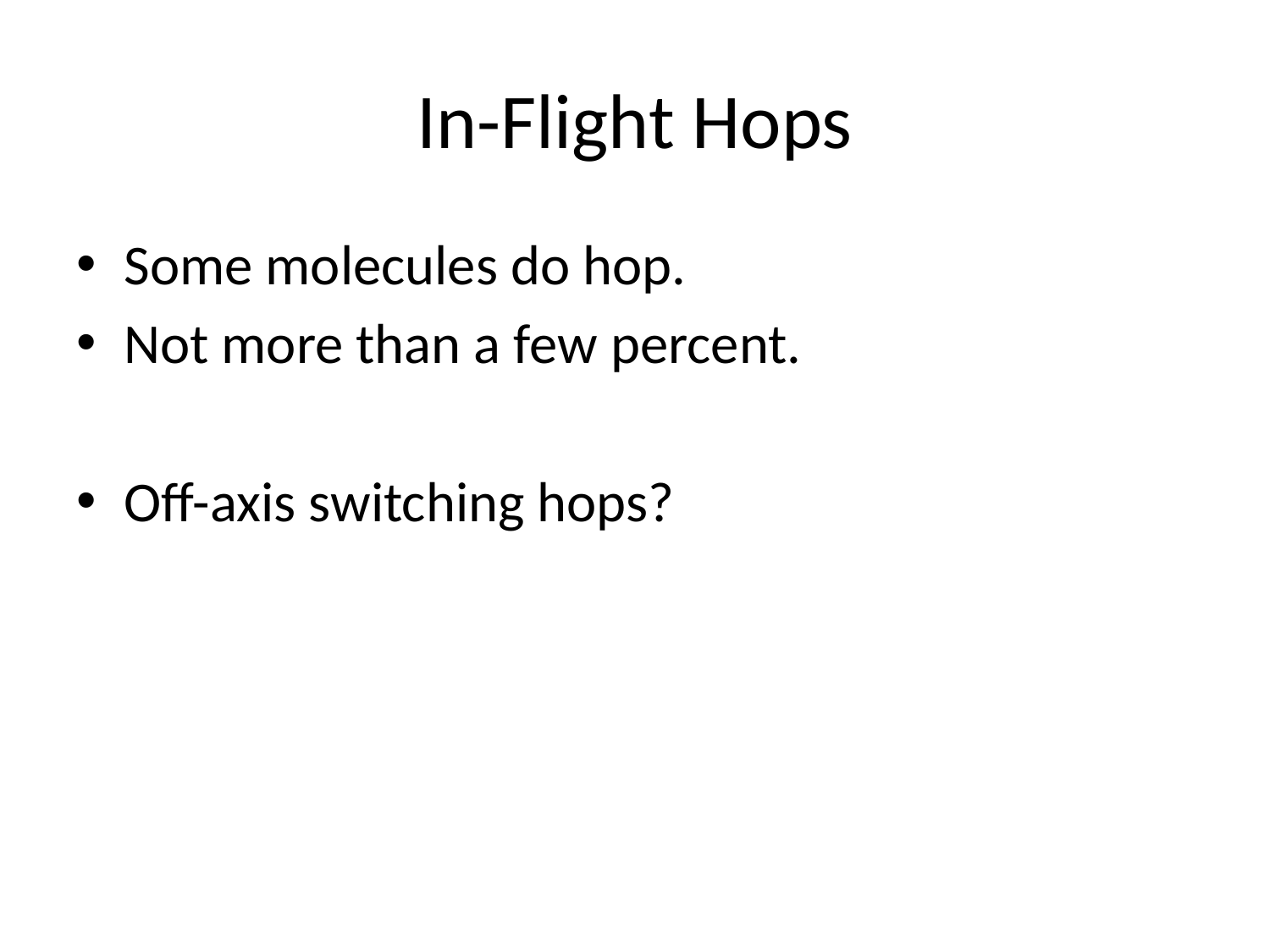

# In-Flight Hops
Some molecules do hop.
Not more than a few percent.

Off-axis switching hops?